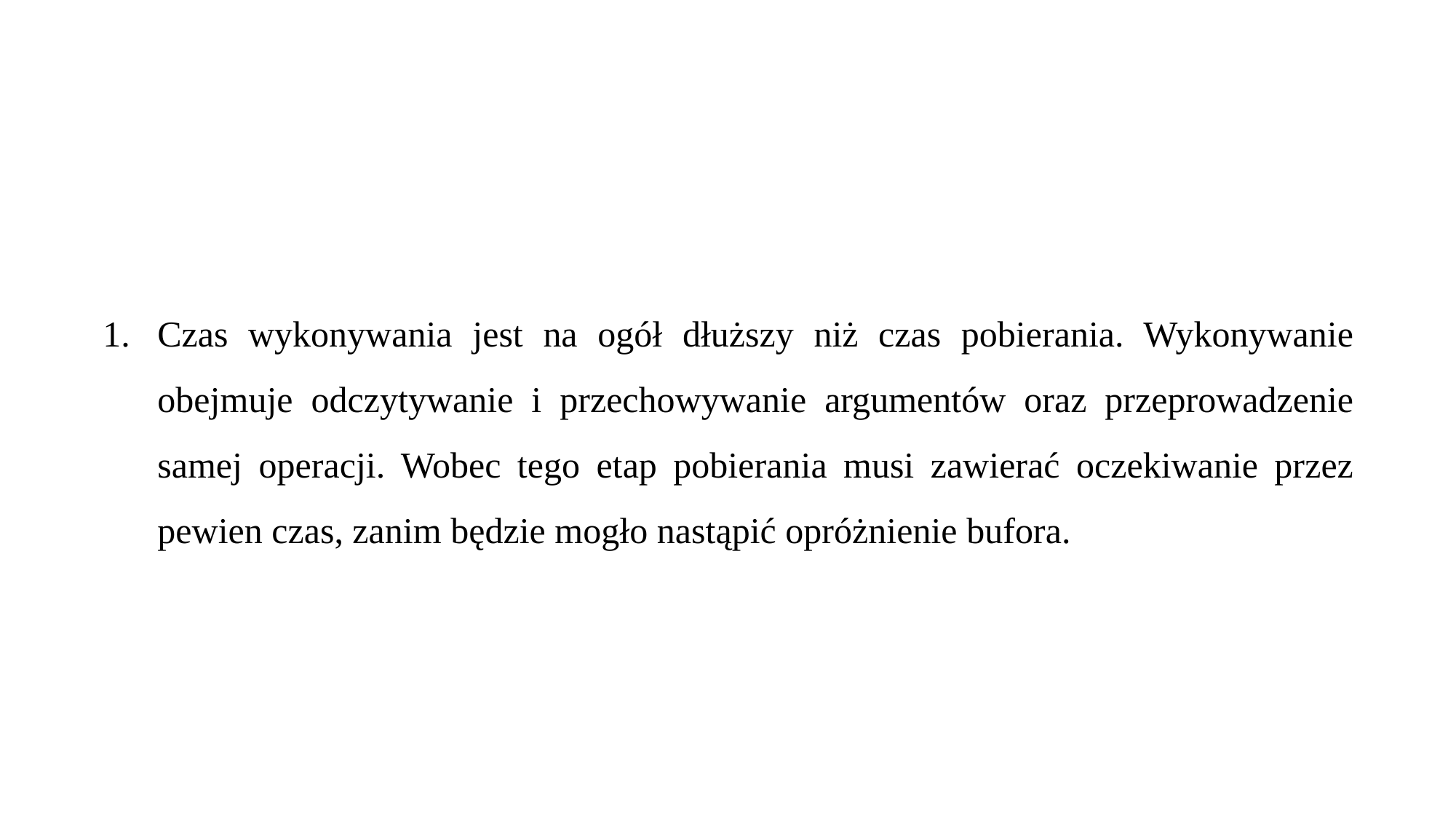

Czas wykonywania jest na ogół dłuższy niż czas pobierania. Wykonywanie obejmuje odczytywanie i przechowywanie argumentów oraz przeprowadzenie samej operacji. Wobec tego etap pobierania musi zawierać oczekiwanie przez pewien czas, zanim będzie mogło nastąpić opróżnienie bufora.